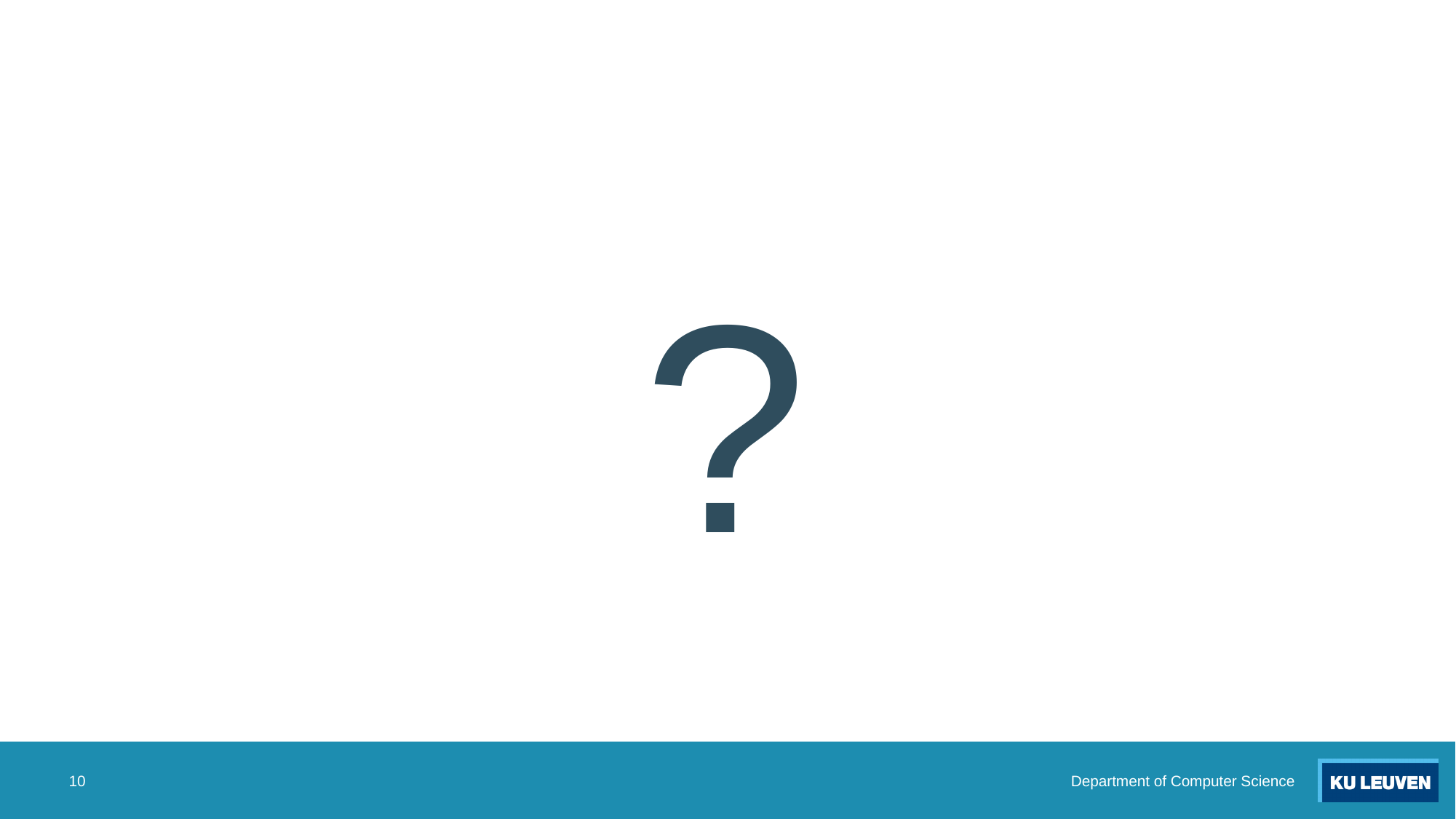

#
?
10
Department of Computer Science